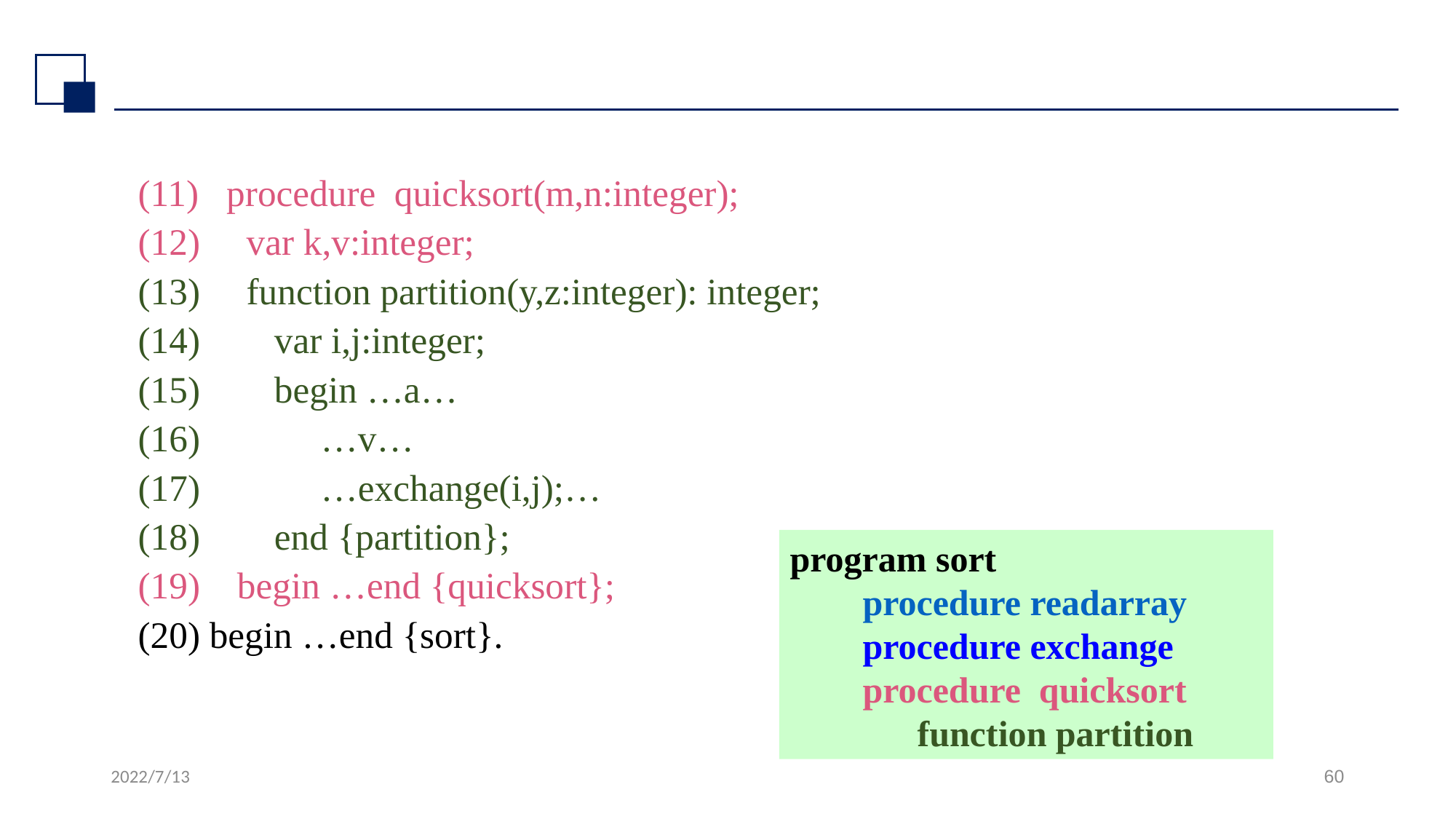

#
(11)   procedure  quicksort(m,n:integer);
(12)     var k,v:integer;
(13)     function partition(y,z:integer): integer;
(14)        var i,j:integer;
(15)        begin …a…
(16)             …v…
(17)             …exchange(i,j);…
(18)        end {partition};
(19)    begin …end {quicksort};
(20) begin …end {sort}.
program sort
        procedure readarray
        procedure exchange
        procedure  quicksort
              function partition
2022/7/13
60